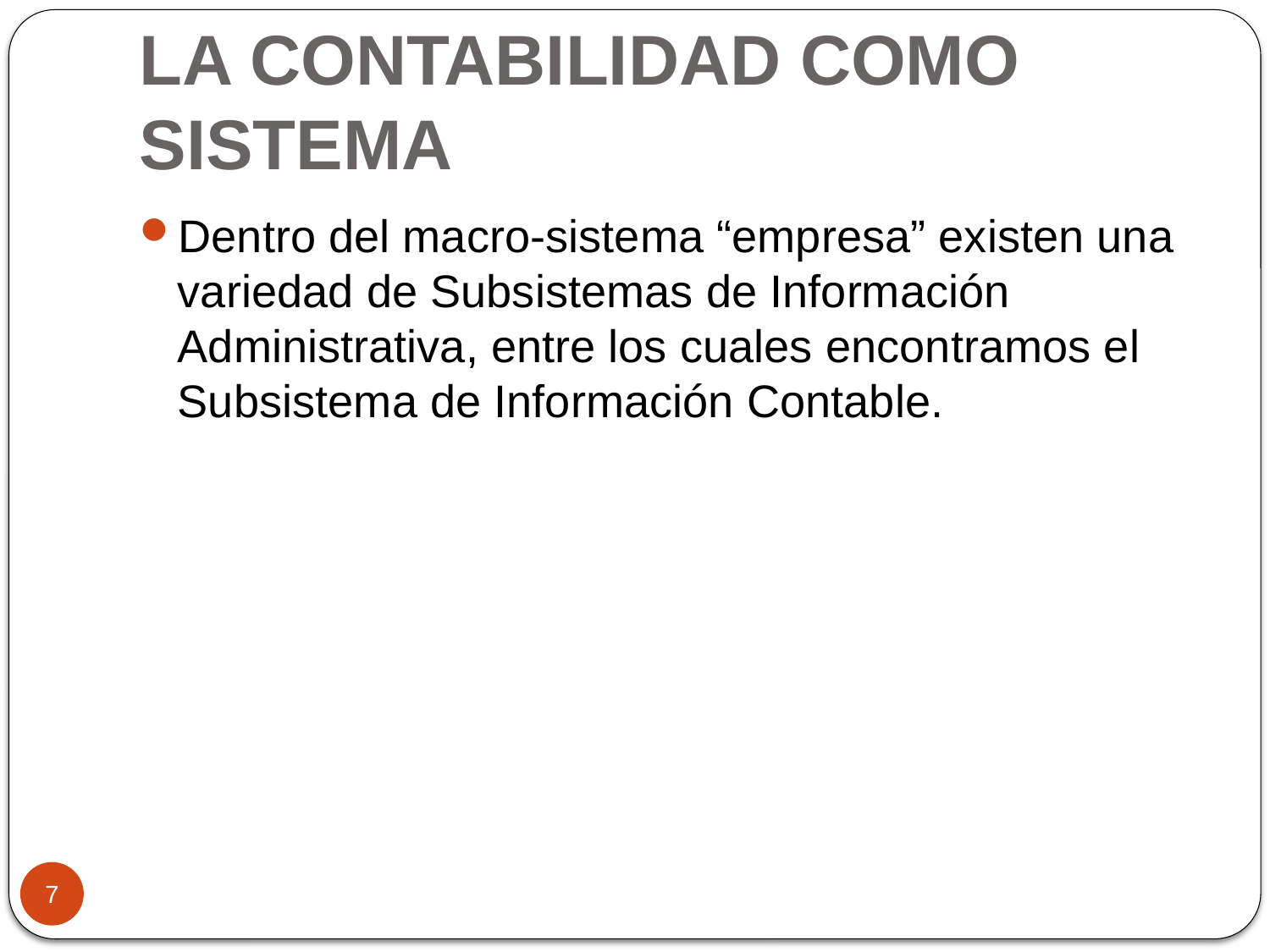

# LA CONTABILIDAD COMO SISTEMA
Dentro del macro-sistema “empresa” existen una variedad de Subsistemas de Información Administrativa, entre los cuales encontramos el Subsistema de Información Contable.
7